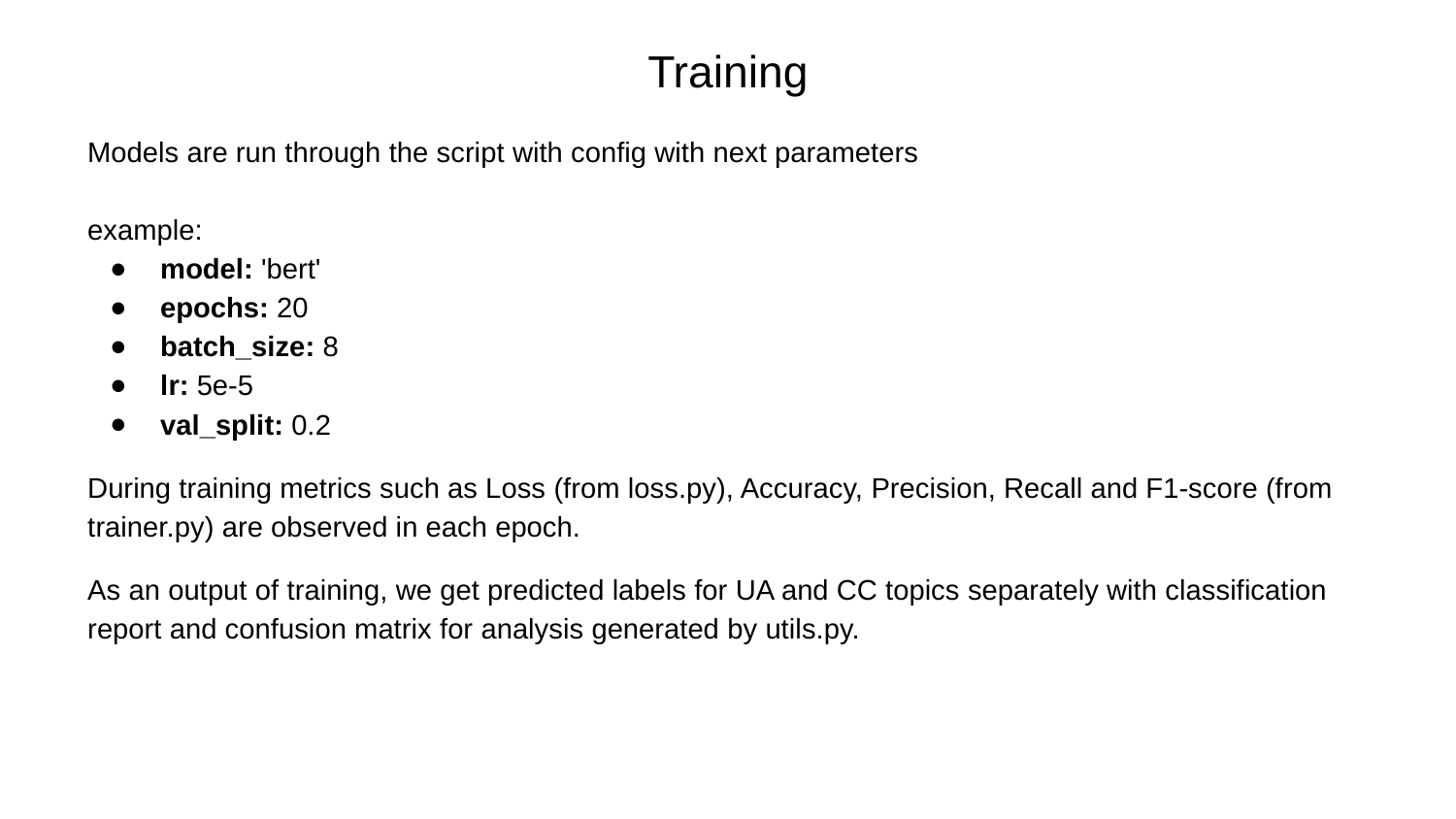

# Training
Models are run through the script with config with next parameters

example:
model: 'bert'
epochs: 20
batch_size: 8
lr: 5e-5
val_split: 0.2
During training metrics such as Loss (from loss.py), Accuracy, Precision, Recall and F1-score (from trainer.py) are observed in each epoch.
As an output of training, we get predicted labels for UA and CC topics separately with classification report and confusion matrix for analysis generated by utils.py.